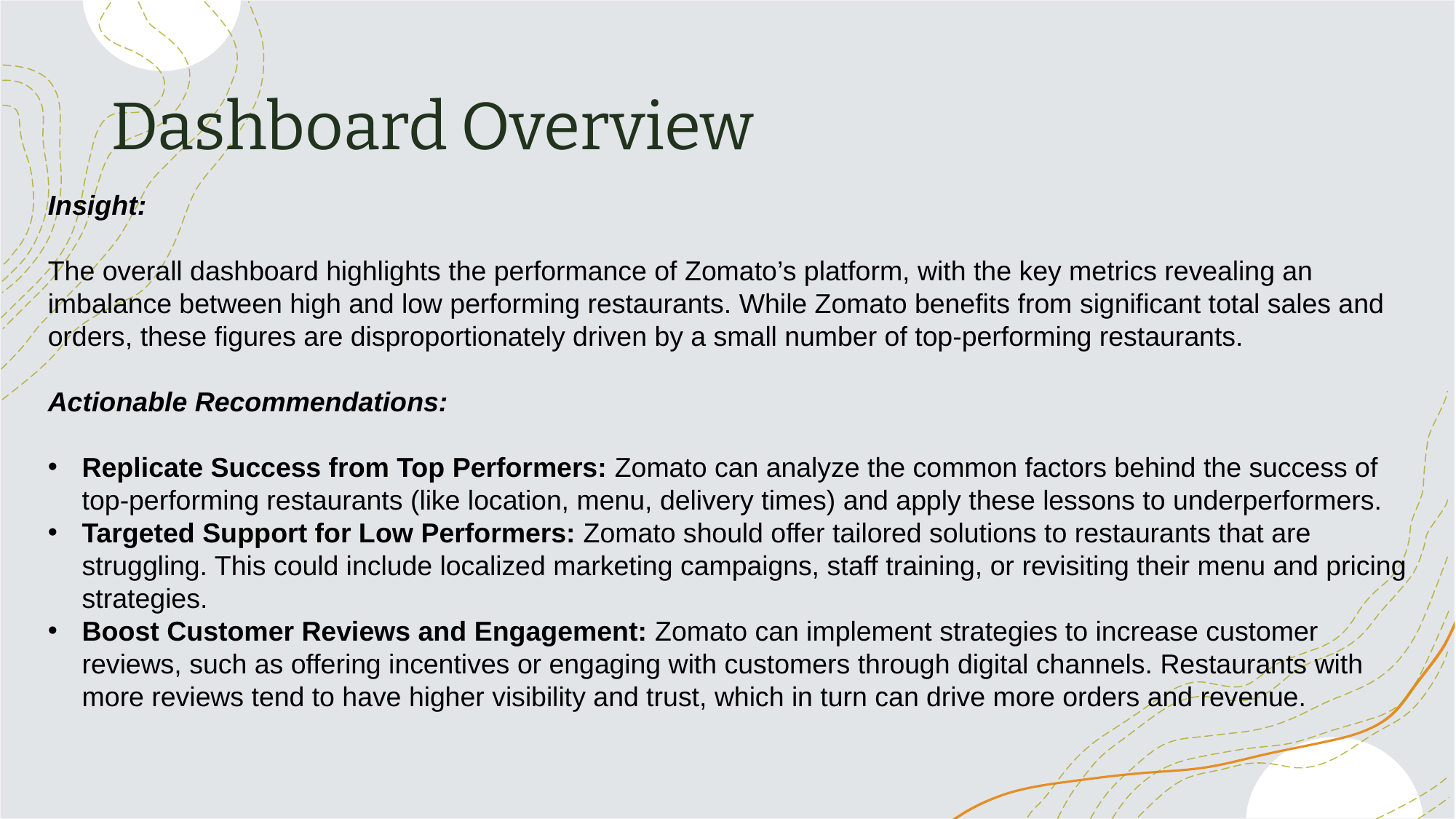

# Dashboard Overview
Insight:

The overall dashboard highlights the performance of Zomato’s platform, with the key metrics revealing an imbalance between high and low performing restaurants. While Zomato benefits from significant total sales and orders, these figures are disproportionately driven by a small number of top-performing restaurants.

Actionable Recommendations:

Replicate Success from Top Performers: Zomato can analyze the common factors behind the success of top-performing restaurants (like location, menu, delivery times) and apply these lessons to underperformers.
Targeted Support for Low Performers: Zomato should offer tailored solutions to restaurants that are struggling. This could include localized marketing campaigns, staff training, or revisiting their menu and pricing strategies.
Boost Customer Reviews and Engagement: Zomato can implement strategies to increase customer reviews, such as offering incentives or engaging with customers through digital channels. Restaurants with more reviews tend to have higher visibility and trust, which in turn can drive more orders and revenue.